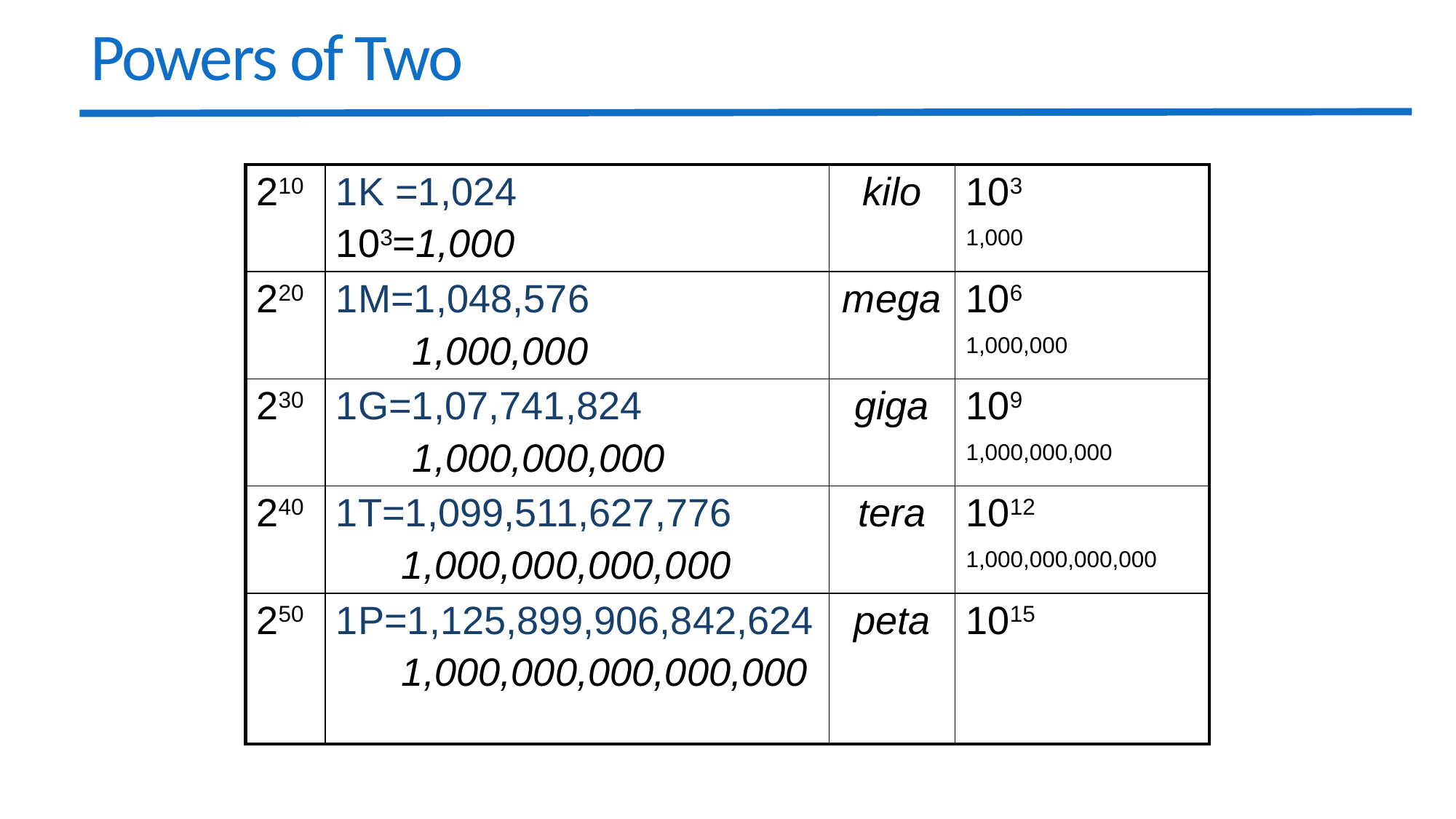

# Powers of Two
| 210 | 1K =1,024 103=1,000 | kilo | 103 1,000 |
| --- | --- | --- | --- |
| 220 | 1M=1,048,576 1,000,000 | mega | 106 1,000,000 |
| 230 | 1G=1,07,741,824 1,000,000,000 | giga | 109 1,000,000,000 |
| 240 | 1T=1,099,511,627,776 1,000,000,000,000 | tera | 1012 1,000,000,000,000 |
| 250 | 1P=1,125,899,906,842,624 1,000,000,000,000,000 | peta | 1015 |